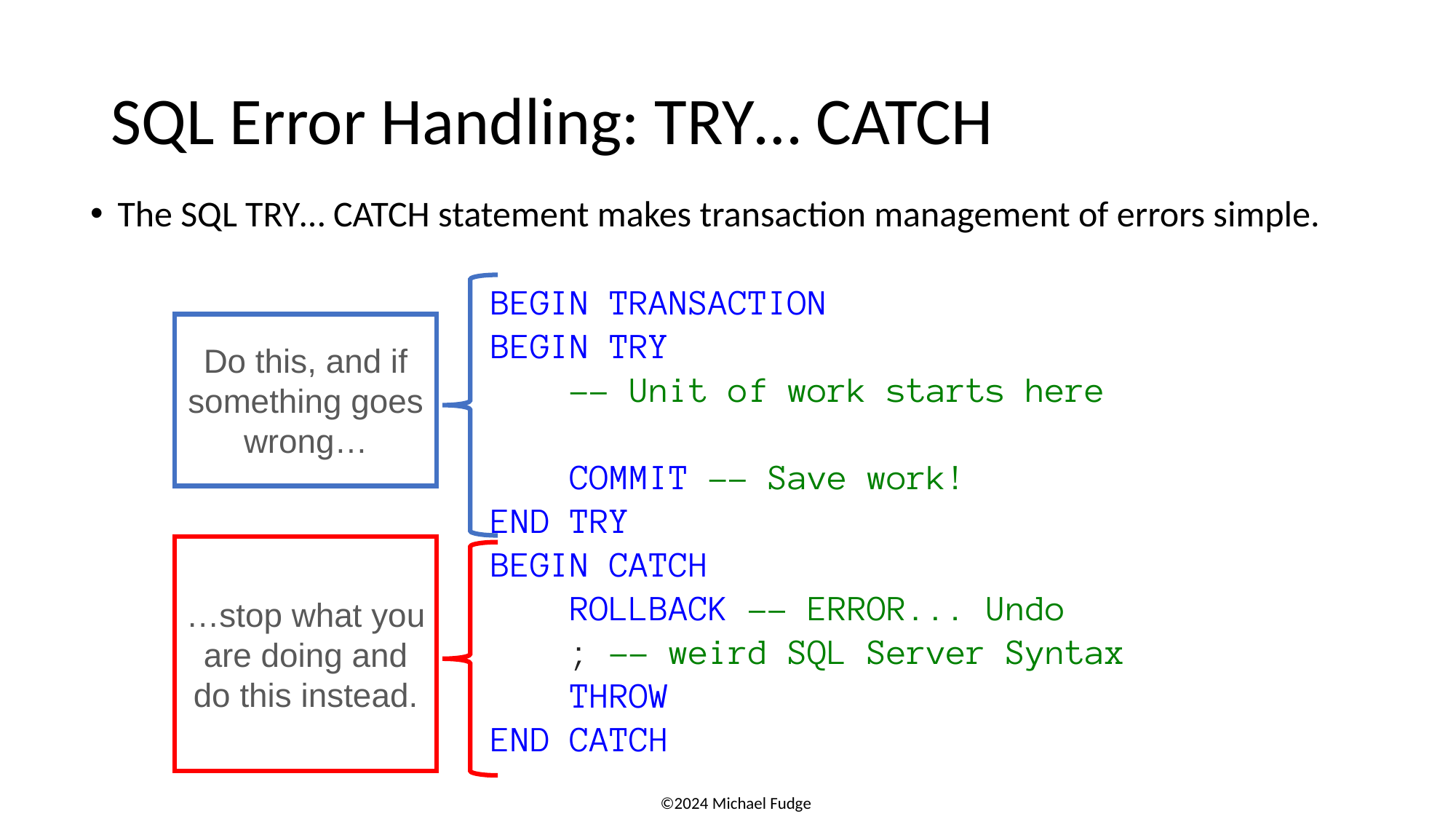

# SQL Error Handling: TRY… CATCH
The SQL TRY… CATCH statement makes transaction management of errors simple.
BEGIN TRANSACTION
BEGIN TRY
    -- Unit of work starts here

    COMMIT -- Save work!
END TRY
BEGIN CATCH
    ROLLBACK -- ERROR... Undo
    ; -- weird SQL Server Syntax
    THROW
END CATCH

Do this, and if something goes wrong…
…stop what you are doing and do this instead.